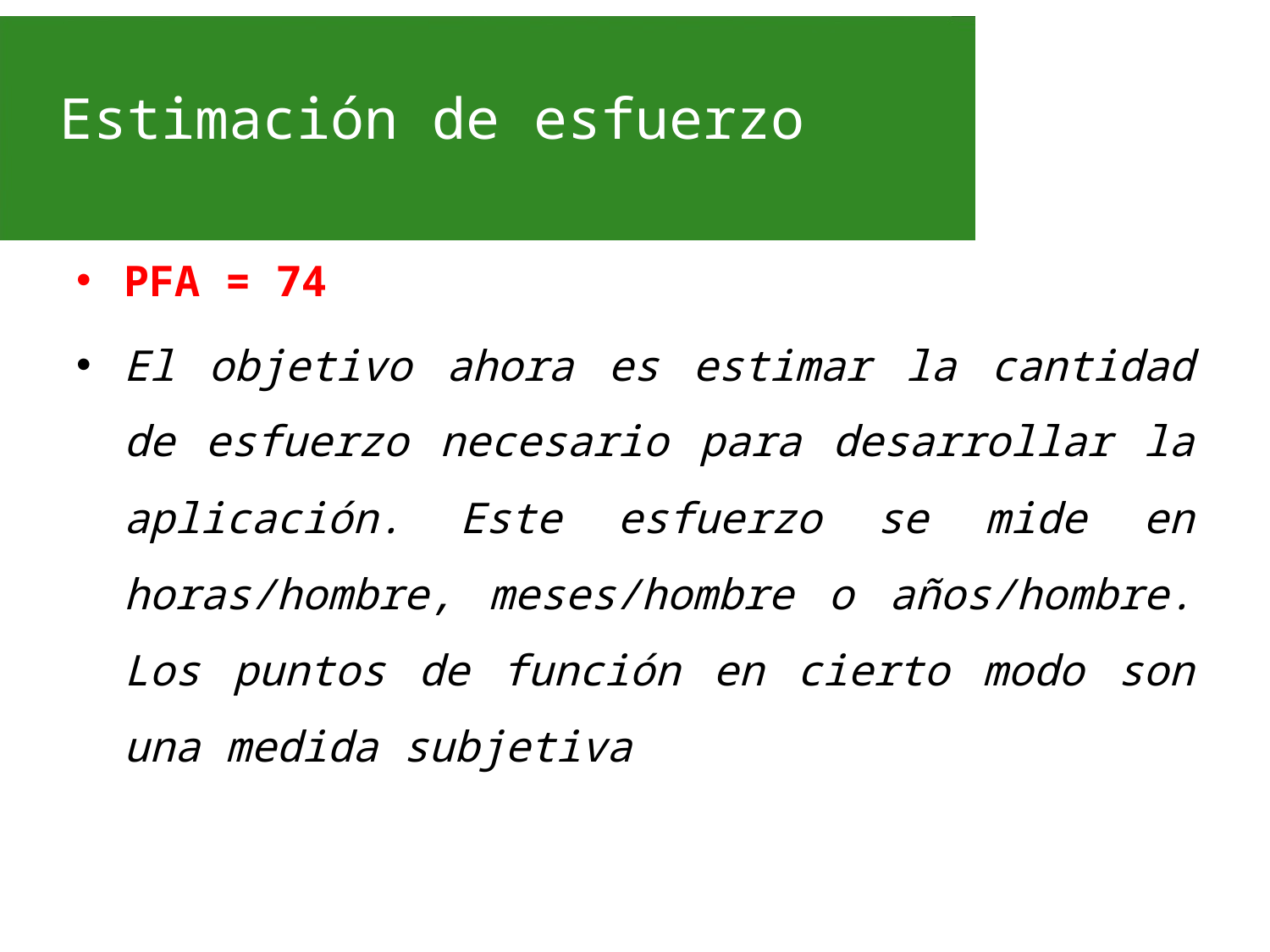

# Estimación de esfuerzo
PFA = 74
El objetivo ahora es estimar la cantidad de esfuerzo necesario para desarrollar la aplicación. Este esfuerzo se mide en horas/hombre, meses/hombre o años/hombre. Los puntos de función en cierto modo son una medida subjetiva